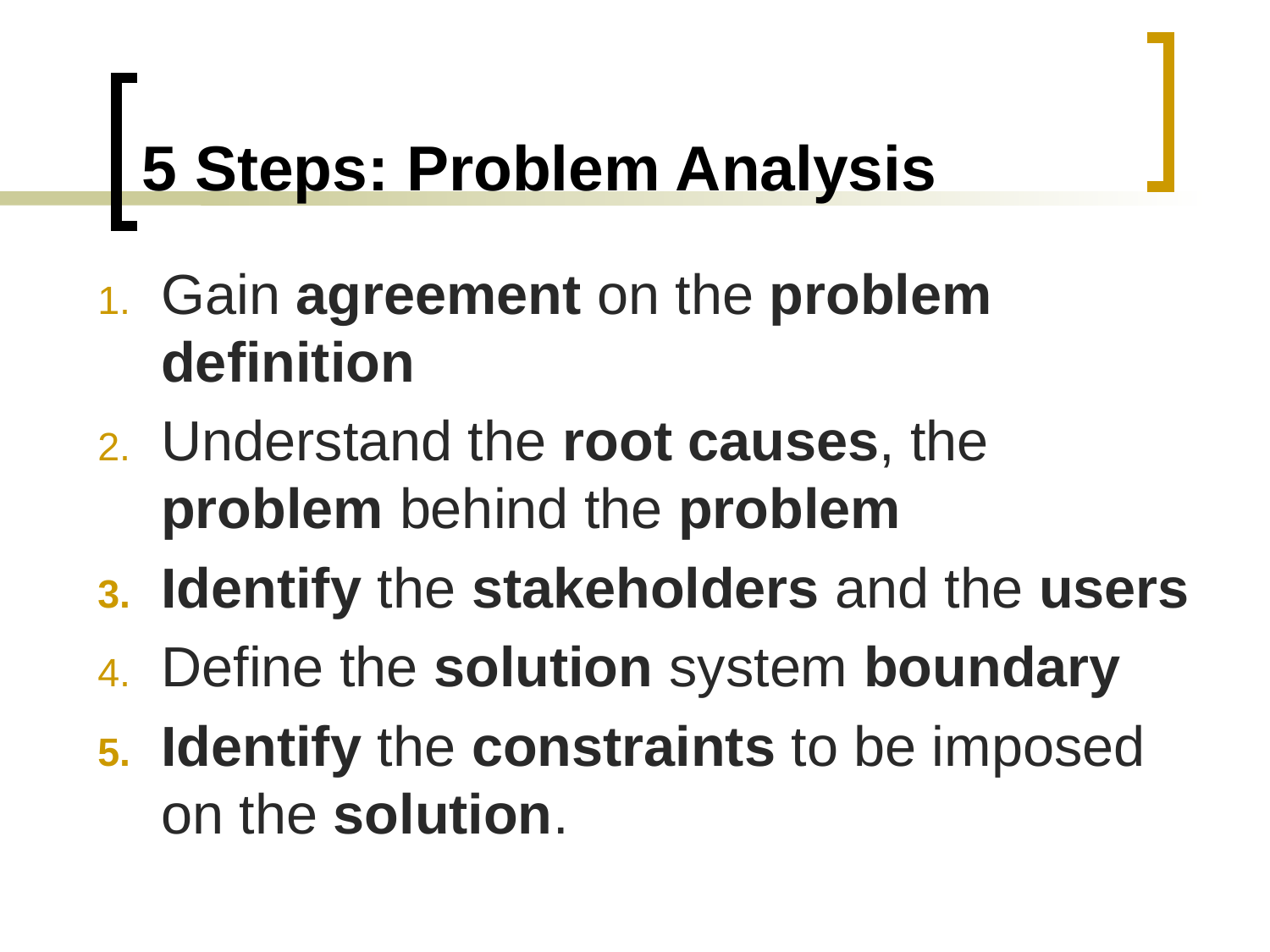

# 5 Steps: Problem Analysis
Gain agreement on the problem definition
Understand the root causes, the problem behind the problem
Identify the stakeholders and the users
Define the solution system boundary
Identify the constraints to be imposed on the solution.